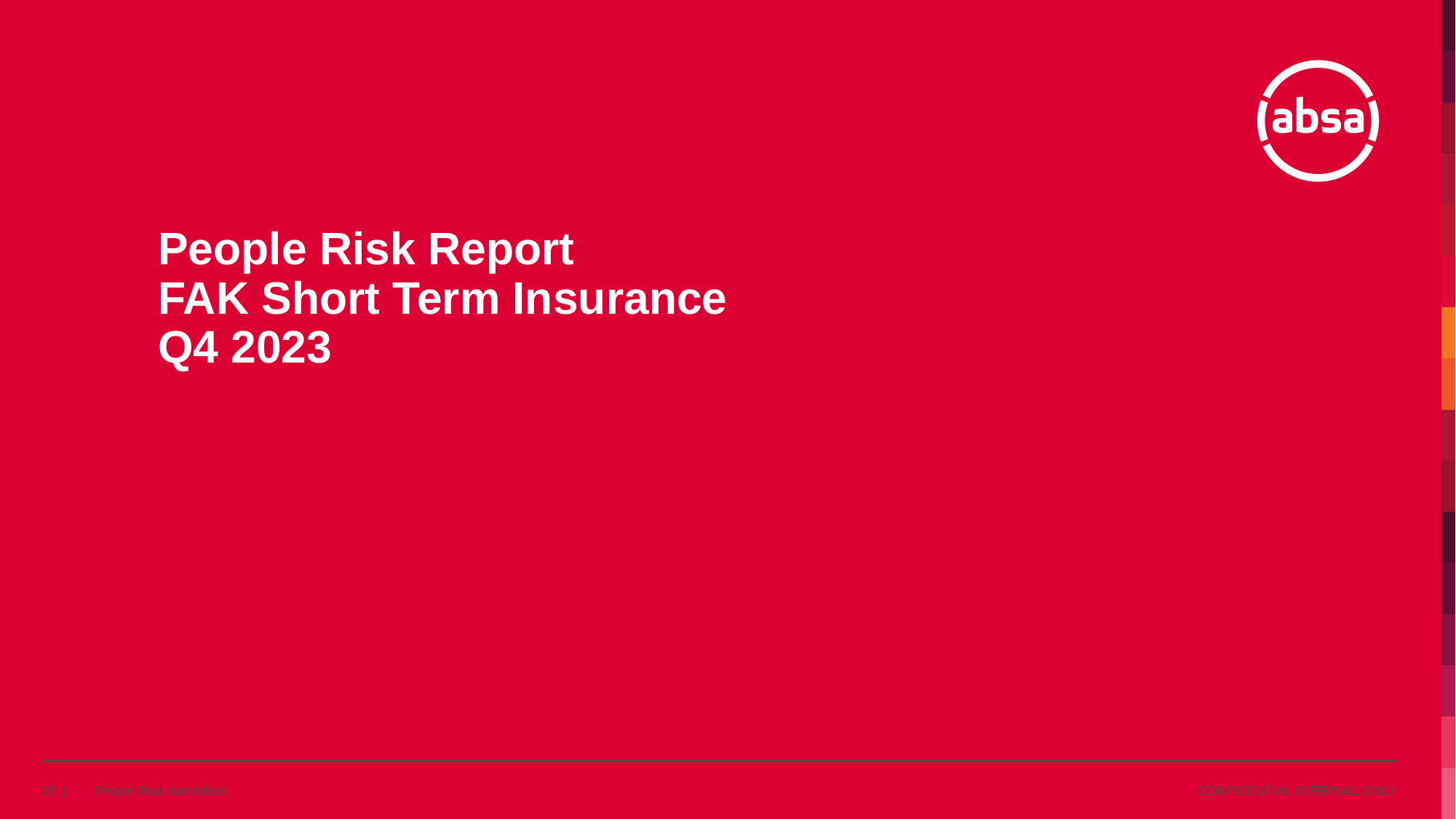

# People Risk Report FAK Short Term Insurance Q4 2023